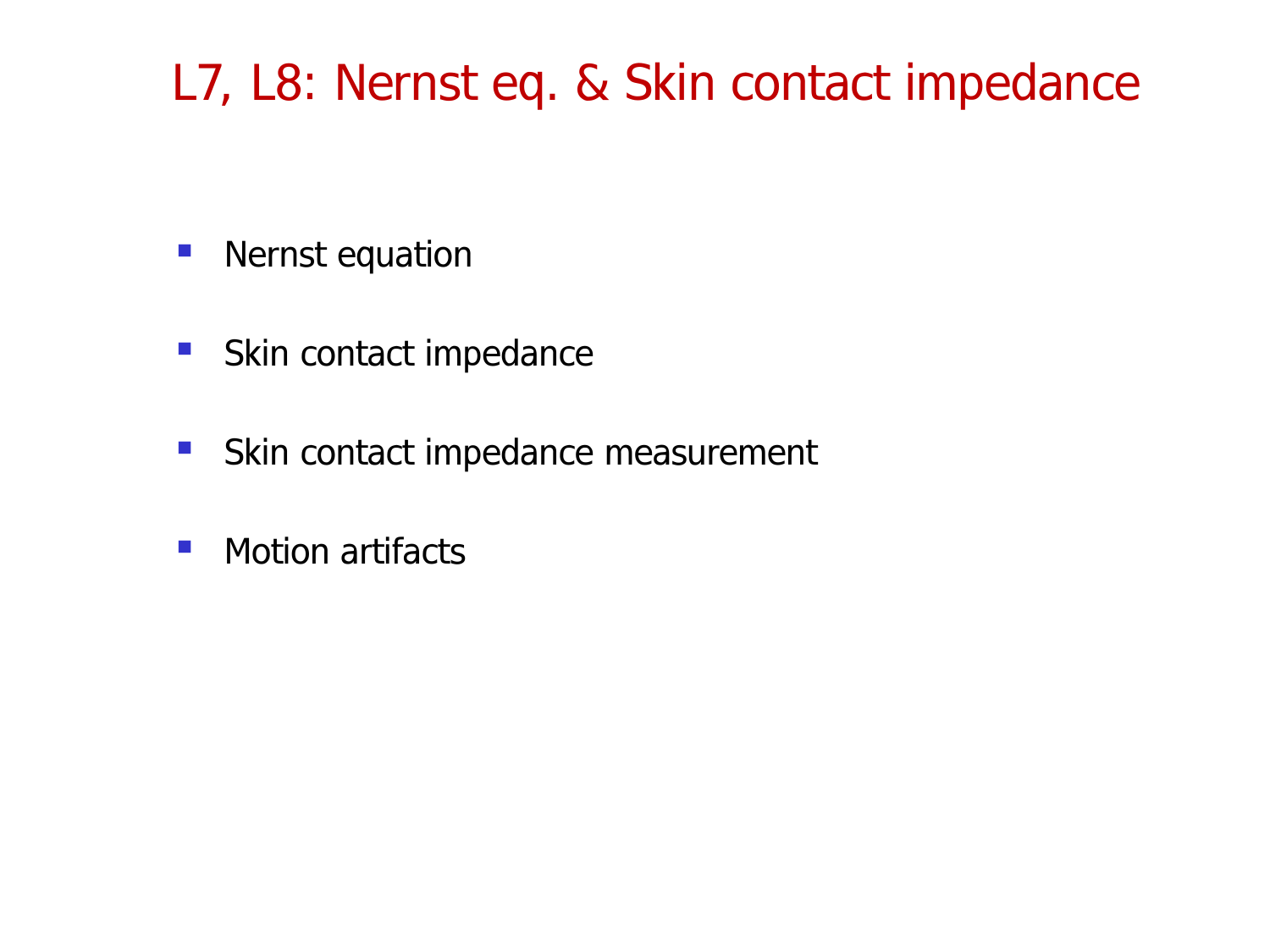

# L7, L8: Nernst eq. & Skin contact impedance

Nernst equation

Skin contact impedance

Skin contact impedance measurement

Motion artifacts